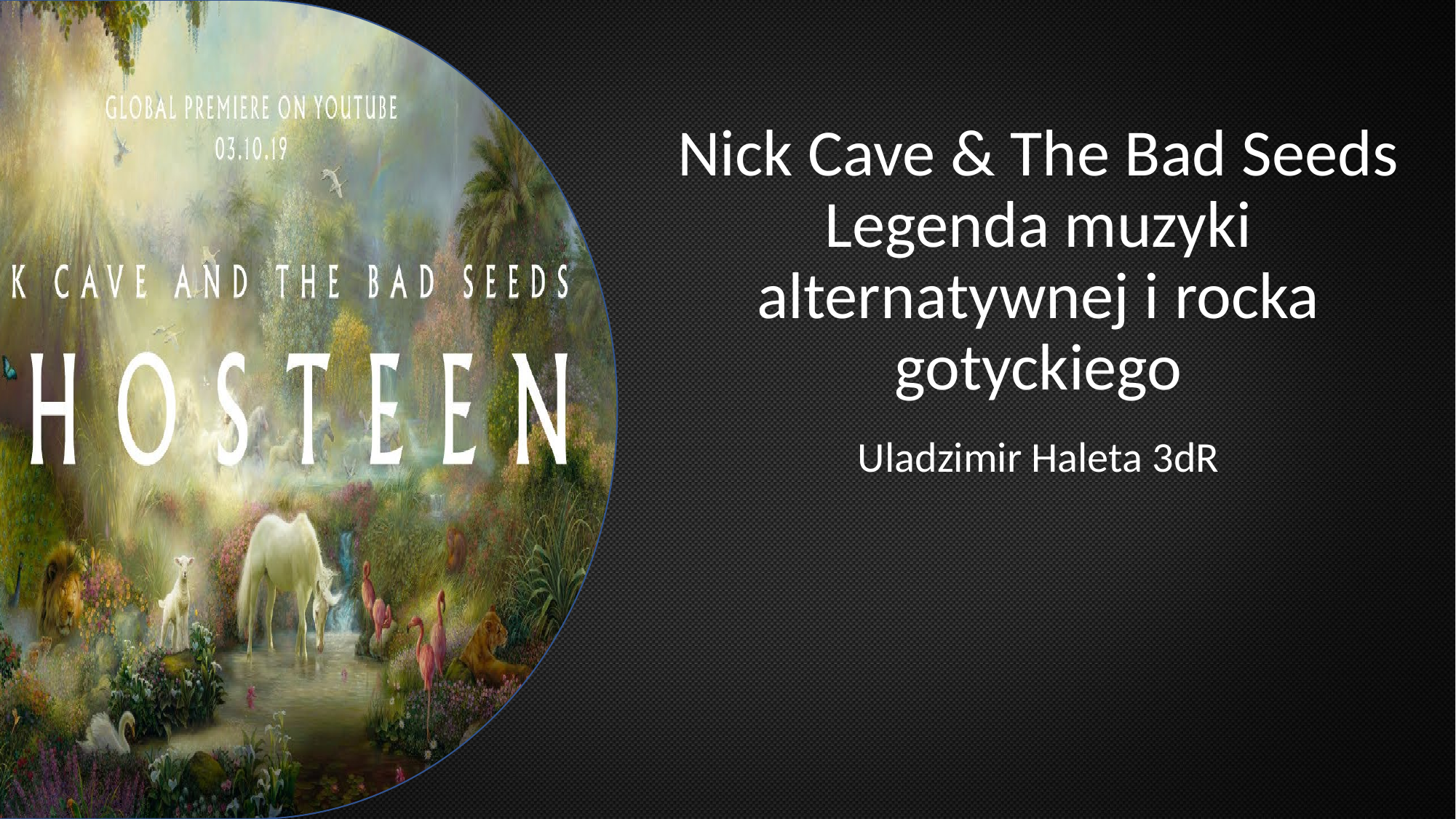

# Nick Cave & The Bad Seeds Legenda muzyki alternatywnej i rocka gotyckiego
Uladzimir Haleta 3dR